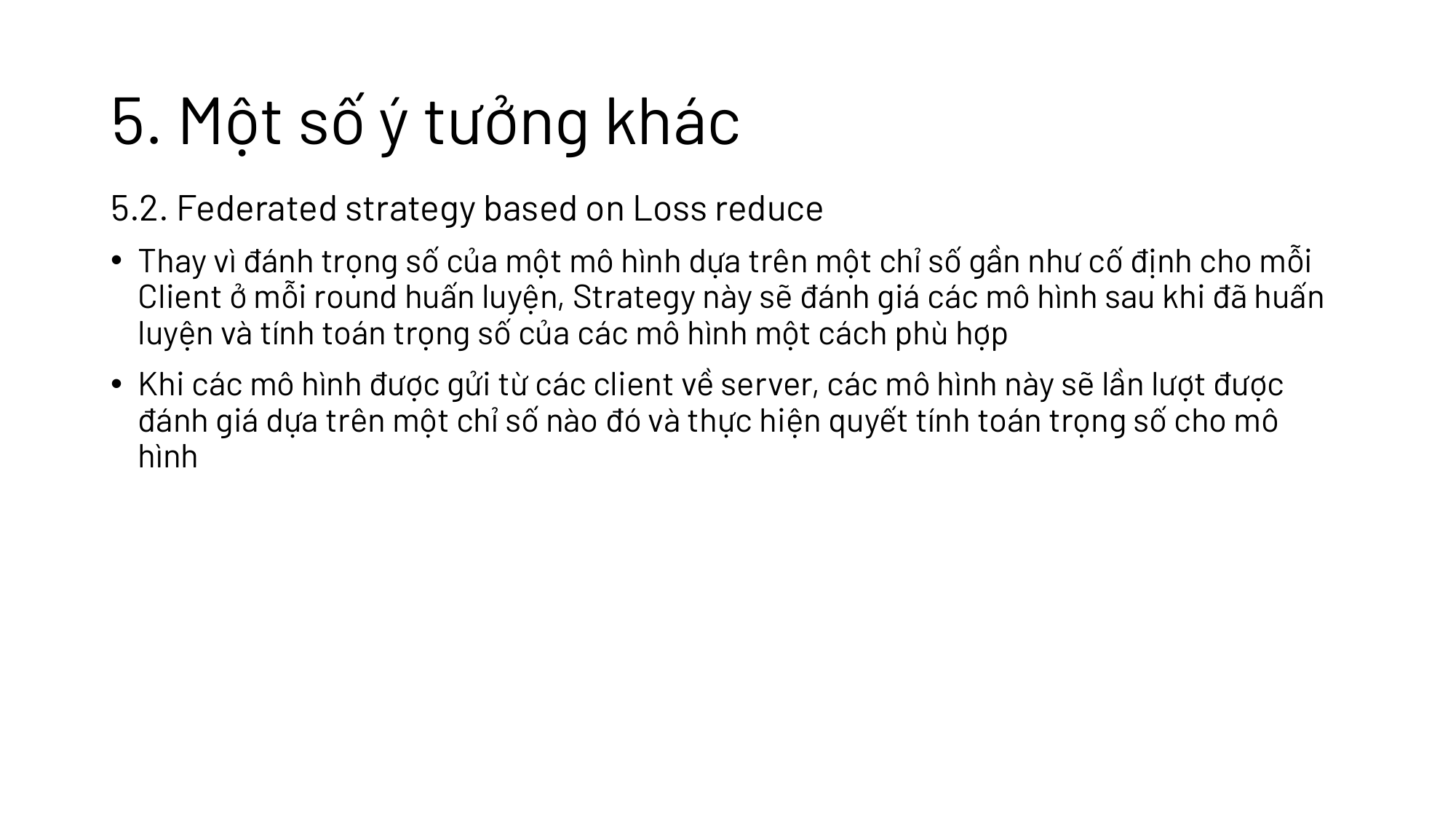

# 5. Một số ý tưởng khác
5.2. Federated strategy based on Loss reduce
Thay vì đánh trọng số của một mô hình dựa trên một chỉ số gần như cố định cho mỗi Client ở mỗi round huấn luyện, Strategy này sẽ đánh giá các mô hình sau khi đã huấn luyện và tính toán trọng số của các mô hình một cách phù hợp
Khi các mô hình được gửi từ các client về server, các mô hình này sẽ lần lượt được đánh giá dựa trên một chỉ số nào đó và thực hiện quyết tính toán trọng số cho mô hình